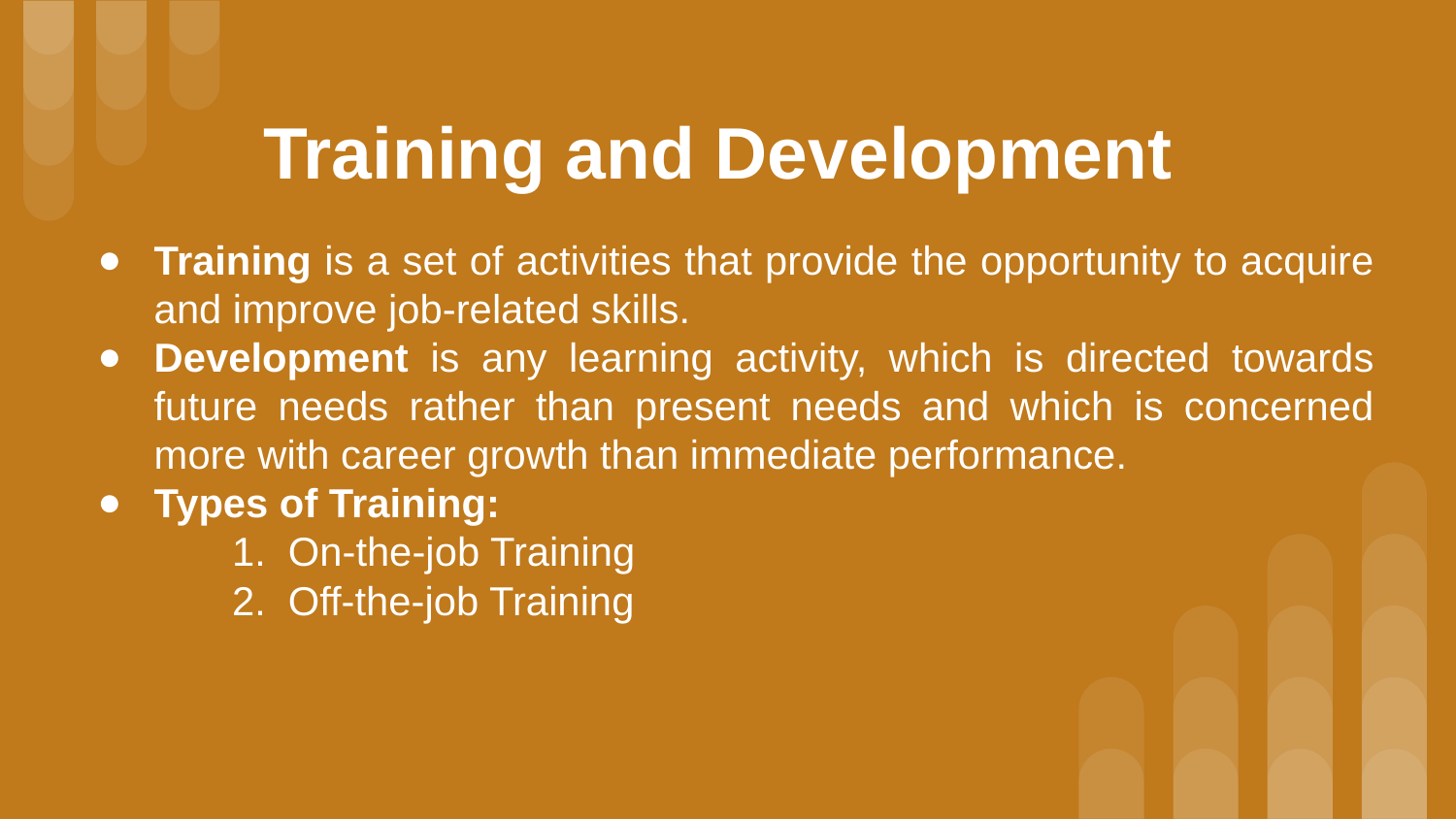

# Training and Development
Training is a set of activities that provide the opportunity to acquire and improve job-related skills.
Development is any learning activity, which is directed towards future needs rather than present needs and which is concerned more with career growth than immediate performance.
Types of Training:
       1.  On-the-job Training
       2.  Off-the-job Training